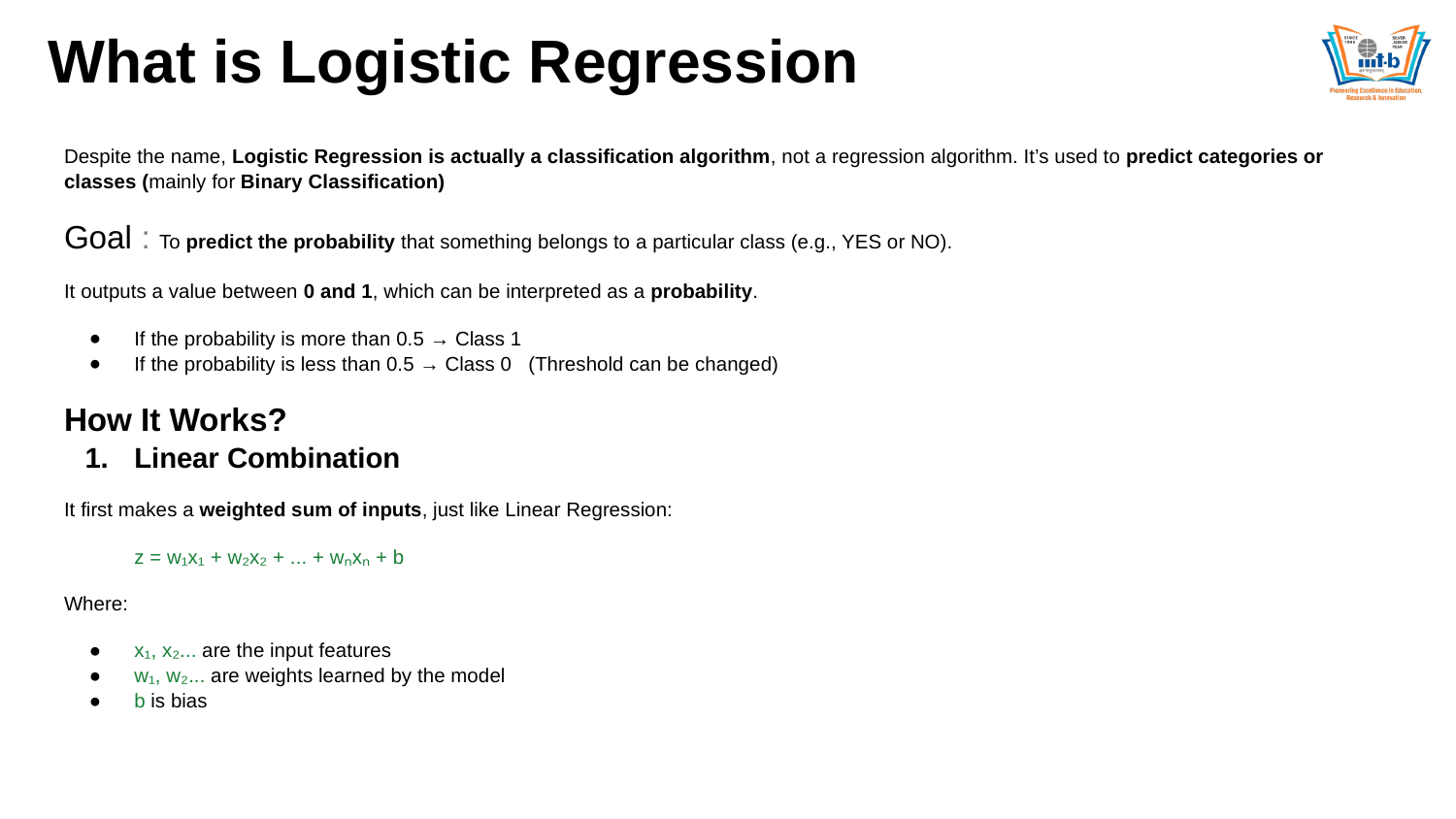

# What is Logistic Regression
Despite the name, Logistic Regression is actually a classification algorithm, not a regression algorithm. It’s used to predict categories or classes (mainly for Binary Classification)
Goal : To predict the probability that something belongs to a particular class (e.g., YES or NO).
It outputs a value between 0 and 1, which can be interpreted as a probability.
If the probability is more than 0.5 → Class 1
If the probability is less than 0.5 → Class 0   (Threshold can be changed)
How It Works?
Linear Combination
It first makes a weighted sum of inputs, just like Linear Regression:
z = w₁x₁ + w₂x₂ + ... + wₙxₙ + b
Where:
x₁, x₂... are the input features
w₁, w₂... are weights learned by the model
b is bias